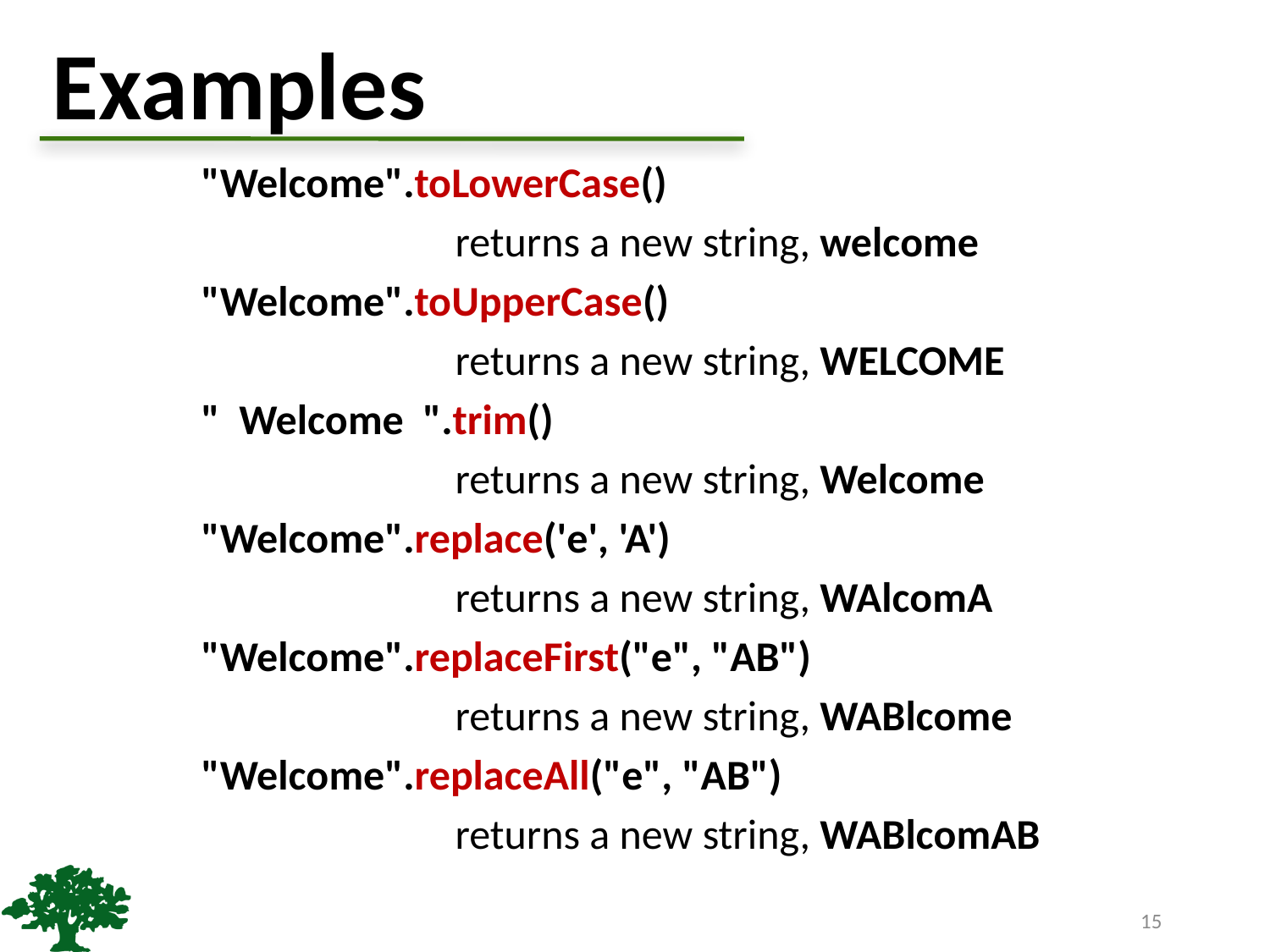

# Examples
"Welcome".toLowerCase()
		returns a new string, welcome
"Welcome".toUpperCase()
		returns a new string, WELCOME
"  Welcome  ".trim()
		returns a new string, Welcome
"Welcome".replace('e', 'A')
		returns a new string, WAlcomA
"Welcome".replaceFirst("e", "AB")
		returns a new string, WABlcome
"Welcome".replaceAll("e", "AB")
		returns a new string, WABlcomAB
15